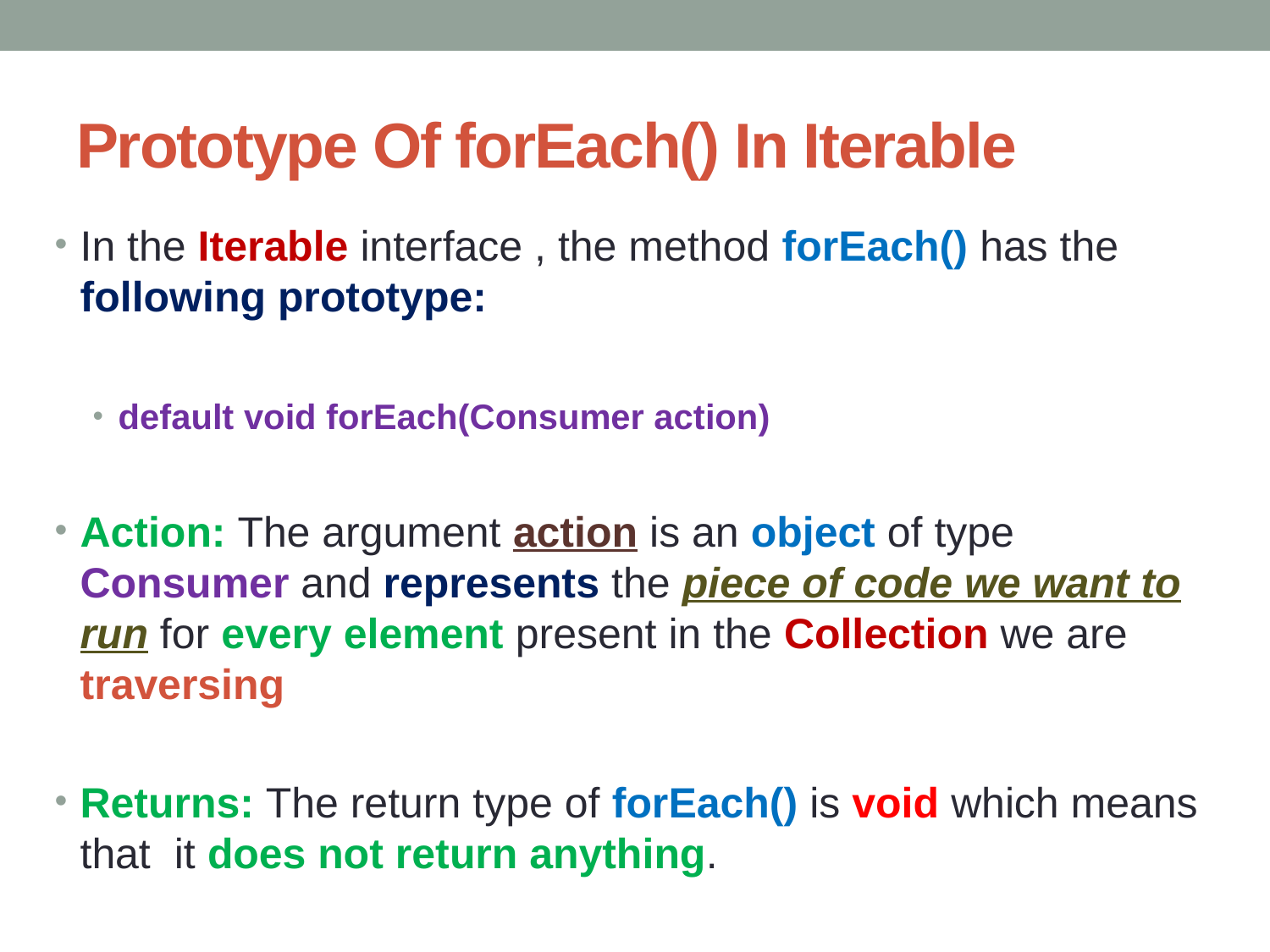

# Prototype Of forEach() In Iterable
In the Iterable interface , the method forEach() has the following prototype:

default void forEach(Consumer action)

Action: The argument action is an object of type Consumer and represents the piece of code we want to run for every element present in the Collection we are traversing

Returns: The return type of forEach() is void which means that  it does not return anything.